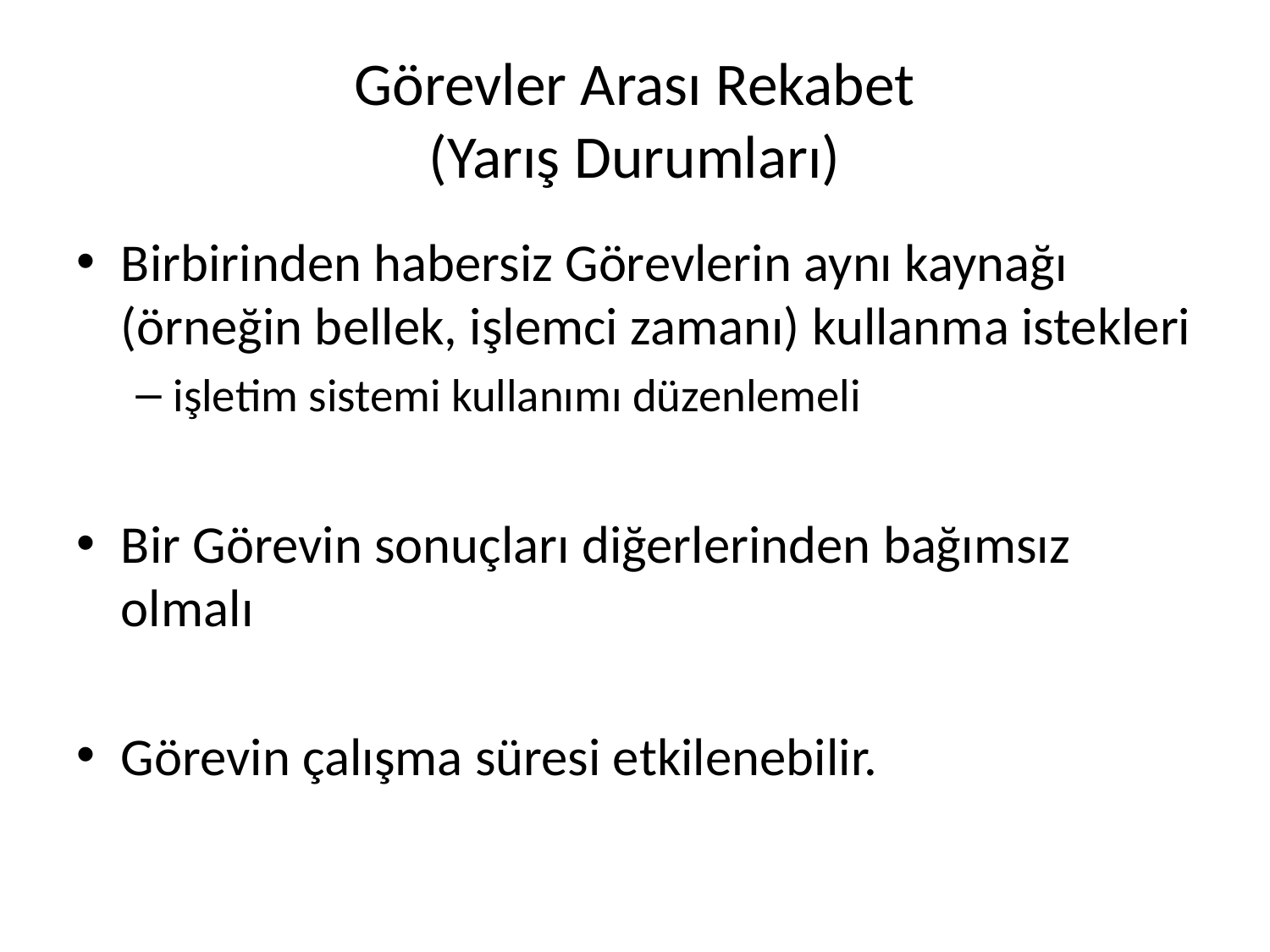

# Görevler Arası Rekabet (Yarış Durumları)
Birbirinden habersiz Görevlerin aynı kaynağı (örneğin bellek, işlemci zamanı) kullanma istekleri
işletim sistemi kullanımı düzenlemeli

Bir Görevin sonuçları diğerlerinden bağımsız olmalı

Görevin çalışma süresi etkilenebilir.